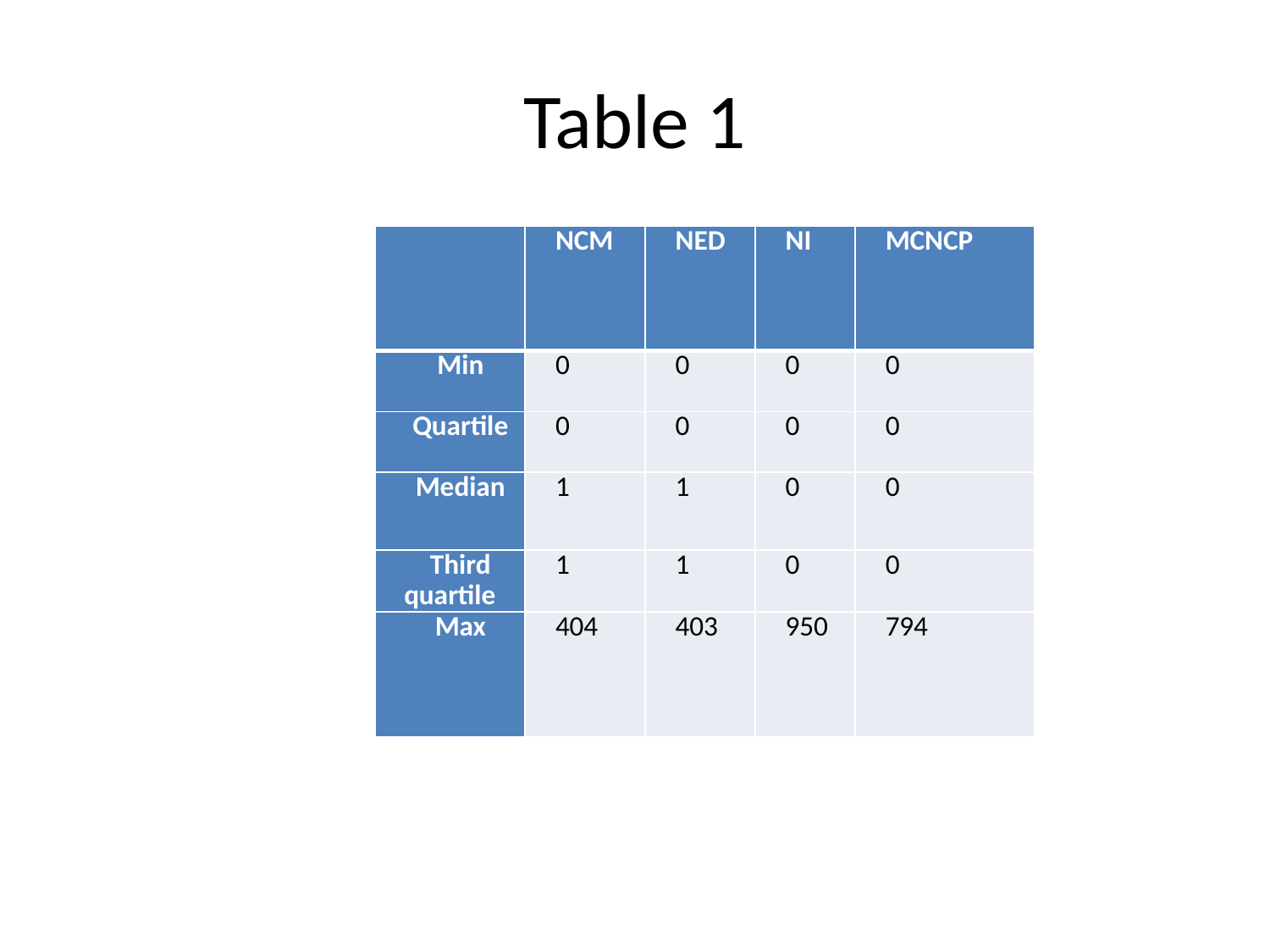

# Table 1
|  | NCM | NED | NI | MCNCP |
| --- | --- | --- | --- | --- |
| Min | 0 | 0 | 0 | 0 |
| Quartile | 0 | 0 | 0 | 0 |
| Median | 1 | 1 | 0 | 0 |
| Third quartile | 1 | 1 | 0 | 0 |
| Max | 404 | 403 | 950 | 794 |